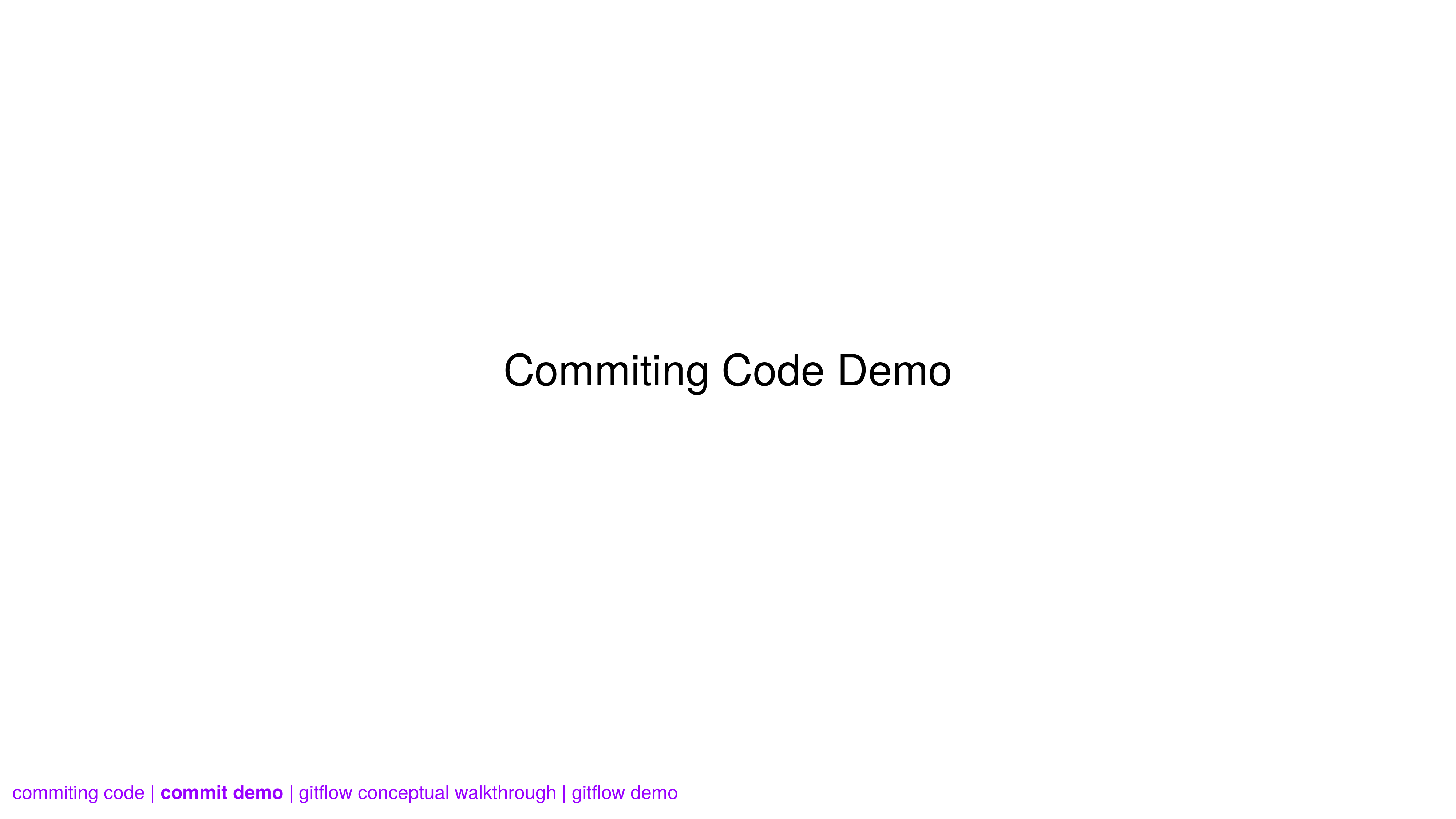

Commiting Code Demo
commiting code | commit demo | gitflow conceptual walkthrough | gitflow demo